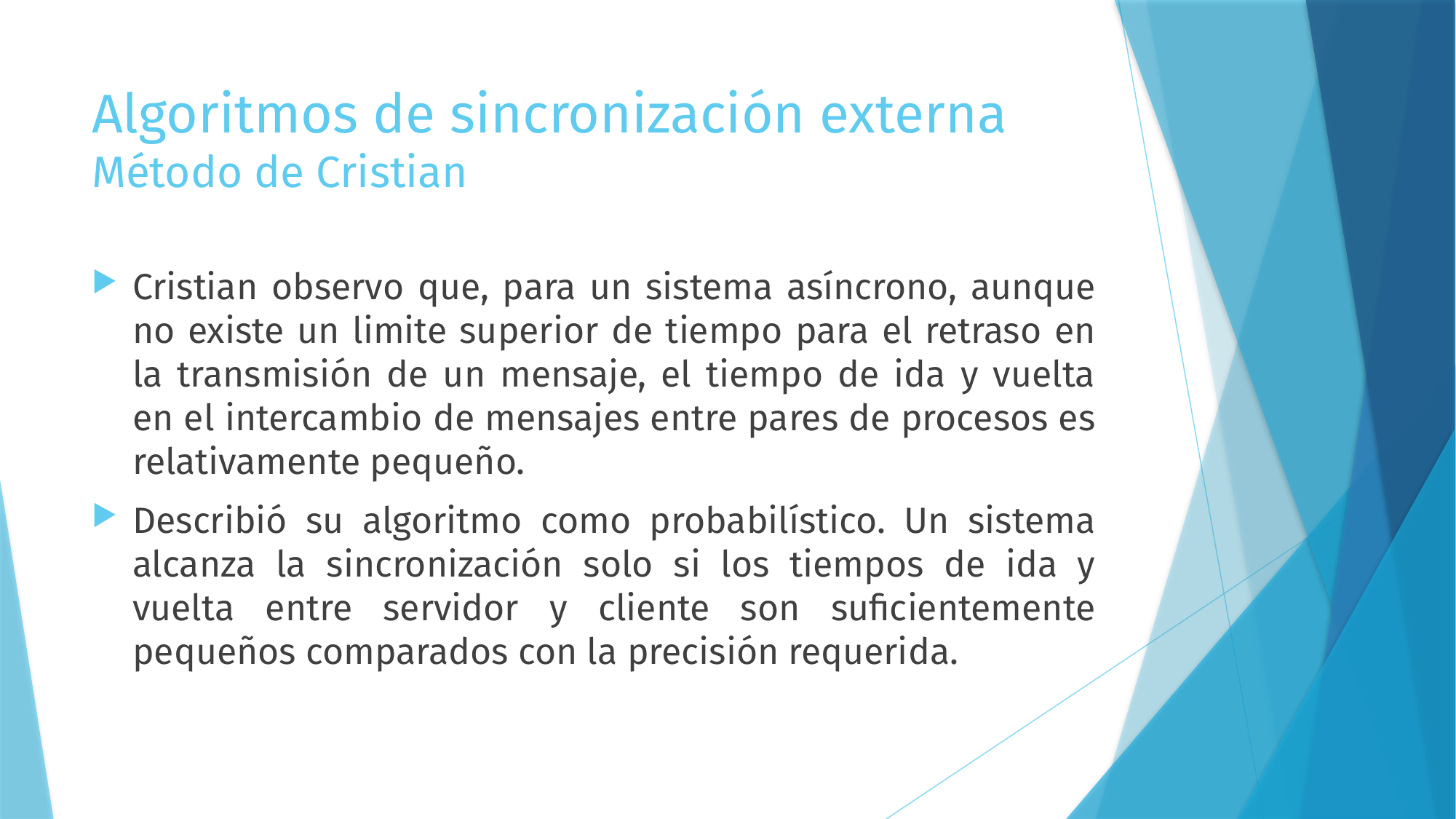

# Algoritmos de sincronización externa Método de Cristian
Cristian observo que, para un sistema asíncrono, aunque no existe un limite superior de tiempo para el retraso en la transmisión de un mensaje, el tiempo de ida y vuelta en el intercambio de mensajes entre pares de procesos es relativamente pequeño.
Describió su algoritmo como probabilístico. Un sistema alcanza la sincronización solo si los tiempos de ida y vuelta entre servidor y cliente son suficientemente pequeños comparados con la precisión requerida.